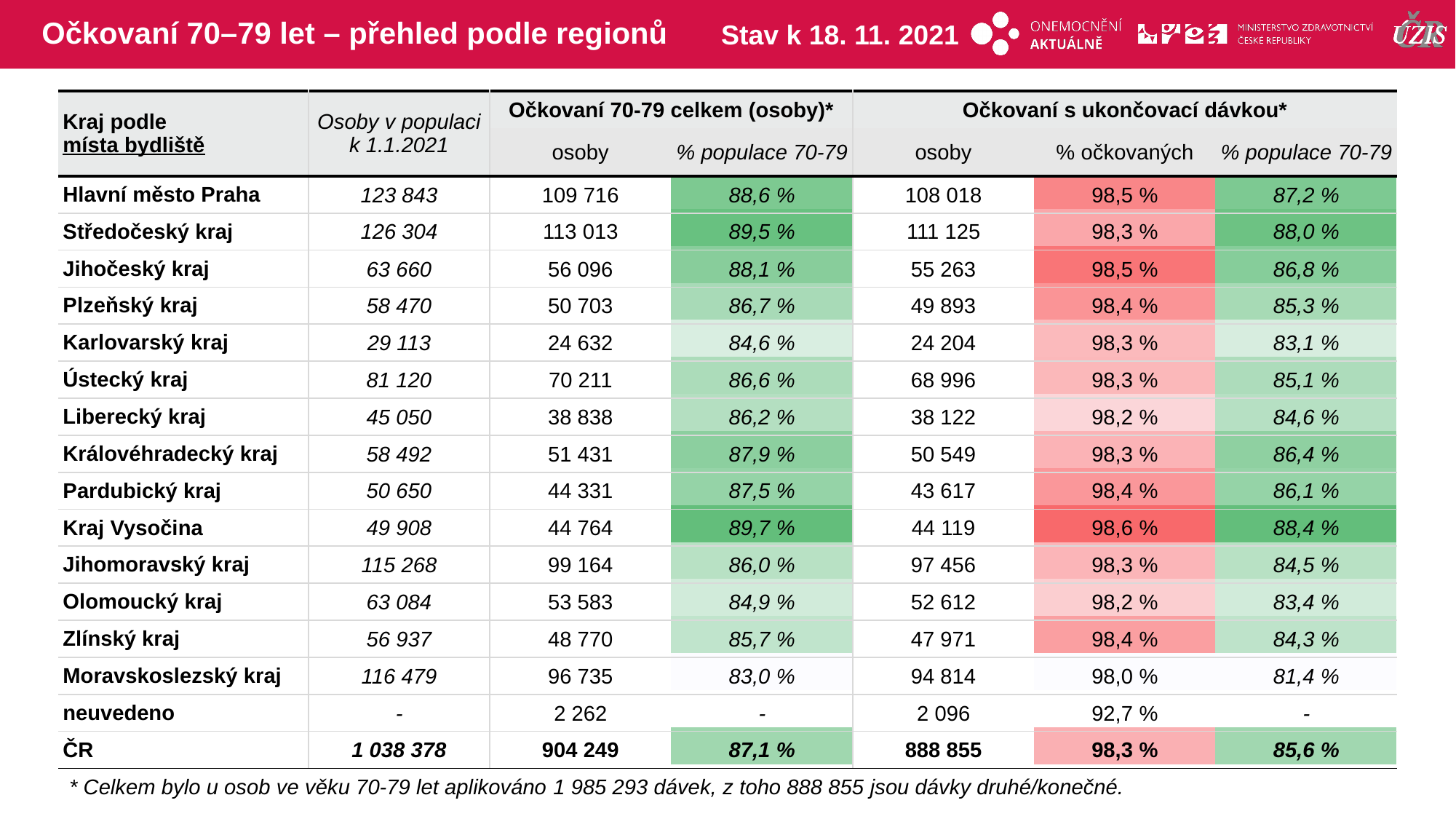

# Očkovaní 70–79 let – přehled podle regionů
Stav k 18. 11. 2021
| Kraj podle místa bydliště | Osoby v populaci k 1.1.2021 | Očkovaní 70-79 celkem (osoby)\* |  | Očkovaní s ukončovací dávkou\* |  |  |
| --- | --- | --- | --- | --- | --- | --- |
|  |  | osoby | % populace 70-79 | osoby | % očkovaných | % populace 70-79 |
| Hlavní město Praha | 123 843 | 109 716 | 88,6 % | 108 018 | 98,5 % | 87,2 % |
| Středočeský kraj | 126 304 | 113 013 | 89,5 % | 111 125 | 98,3 % | 88,0 % |
| Jihočeský kraj | 63 660 | 56 096 | 88,1 % | 55 263 | 98,5 % | 86,8 % |
| Plzeňský kraj | 58 470 | 50 703 | 86,7 % | 49 893 | 98,4 % | 85,3 % |
| Karlovarský kraj | 29 113 | 24 632 | 84,6 % | 24 204 | 98,3 % | 83,1 % |
| Ústecký kraj | 81 120 | 70 211 | 86,6 % | 68 996 | 98,3 % | 85,1 % |
| Liberecký kraj | 45 050 | 38 838 | 86,2 % | 38 122 | 98,2 % | 84,6 % |
| Královéhradecký kraj | 58 492 | 51 431 | 87,9 % | 50 549 | 98,3 % | 86,4 % |
| Pardubický kraj | 50 650 | 44 331 | 87,5 % | 43 617 | 98,4 % | 86,1 % |
| Kraj Vysočina | 49 908 | 44 764 | 89,7 % | 44 119 | 98,6 % | 88,4 % |
| Jihomoravský kraj | 115 268 | 99 164 | 86,0 % | 97 456 | 98,3 % | 84,5 % |
| Olomoucký kraj | 63 084 | 53 583 | 84,9 % | 52 612 | 98,2 % | 83,4 % |
| Zlínský kraj | 56 937 | 48 770 | 85,7 % | 47 971 | 98,4 % | 84,3 % |
| Moravskoslezský kraj | 116 479 | 96 735 | 83,0 % | 94 814 | 98,0 % | 81,4 % |
| neuvedeno | - | 2 262 | - | 2 096 | 92,7 % | - |
| ČR | 1 038 378 | 904 249 | 87,1 % | 888 855 | 98,3 % | 85,6 % |
|  |  |  |  |  |  |
| --- | --- | --- | --- | --- | --- |
|  |  |  |  |  |  |
|  |  |  |  |  |  |
|  |  |  |  |  |  |
|  |  |  |  |  |  |
|  |  |  |  |  |  |
|  |  |  |  |  |  |
|  |  |  |  |  |  |
|  |  |  |  |  |  |
|  |  |  |  |  |  |
|  |  |  |  |  |  |
|  |  |  |  |  |  |
|  |  |  |  |  |  |
|  |  |  |  |  |  |
|  |  |  |  |  |  |
|  |  |  |  |  |  |
* Celkem bylo u osob ve věku 70-79 let aplikováno 1 985 293 dávek, z toho 888 855 jsou dávky druhé/konečné.